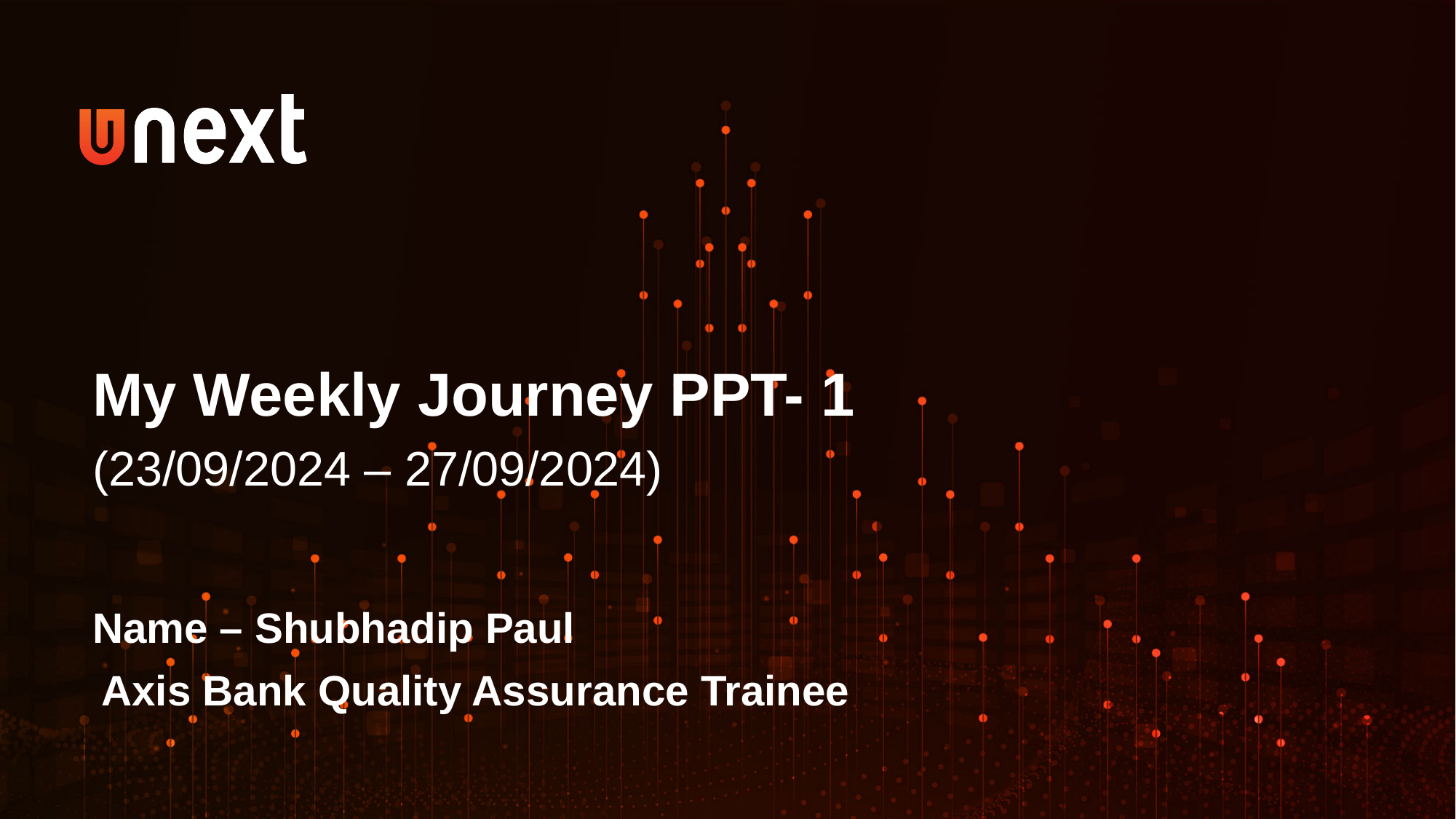

My Weekly Journey PPT- 1
(23/09/2024 – 27/09/2024)
Name – Shubhadip Paul
Axis Bank Quality Assurance Trainee